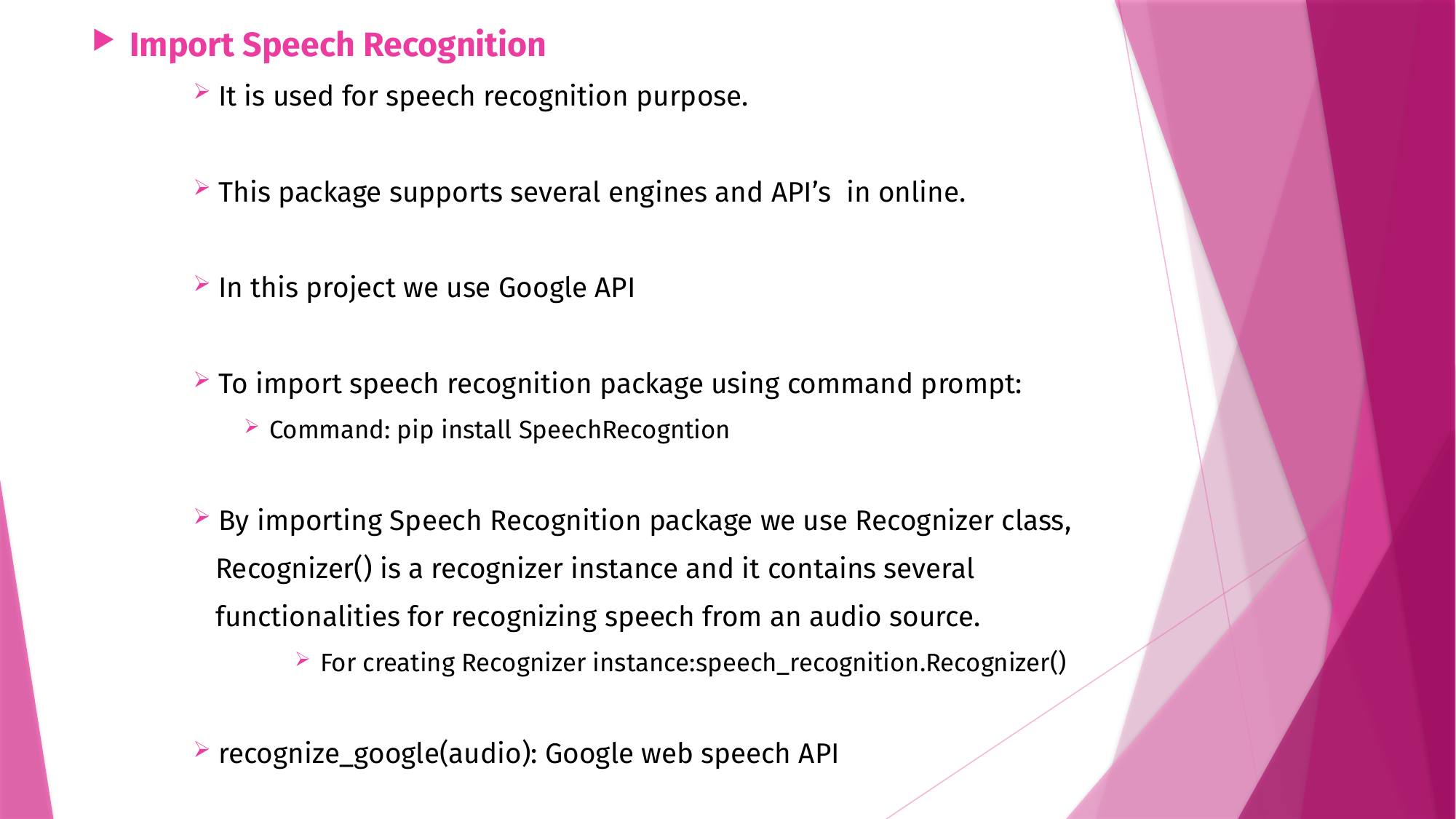

Import Speech Recognition
It is used for speech recognition purpose.

This package supports several engines and API’s  in online.

In this project we use Google API

To import speech recognition package using command prompt:
Command: pip install SpeechRecogntion

By importing Speech Recognition package we use Recognizer class,
   Recognizer() is a recognizer instance and it contains several
   functionalities for recognizing speech from an audio source.
For creating Recognizer instance:speech_recognition.Recognizer()

recognize_google(audio): Google web speech API

#